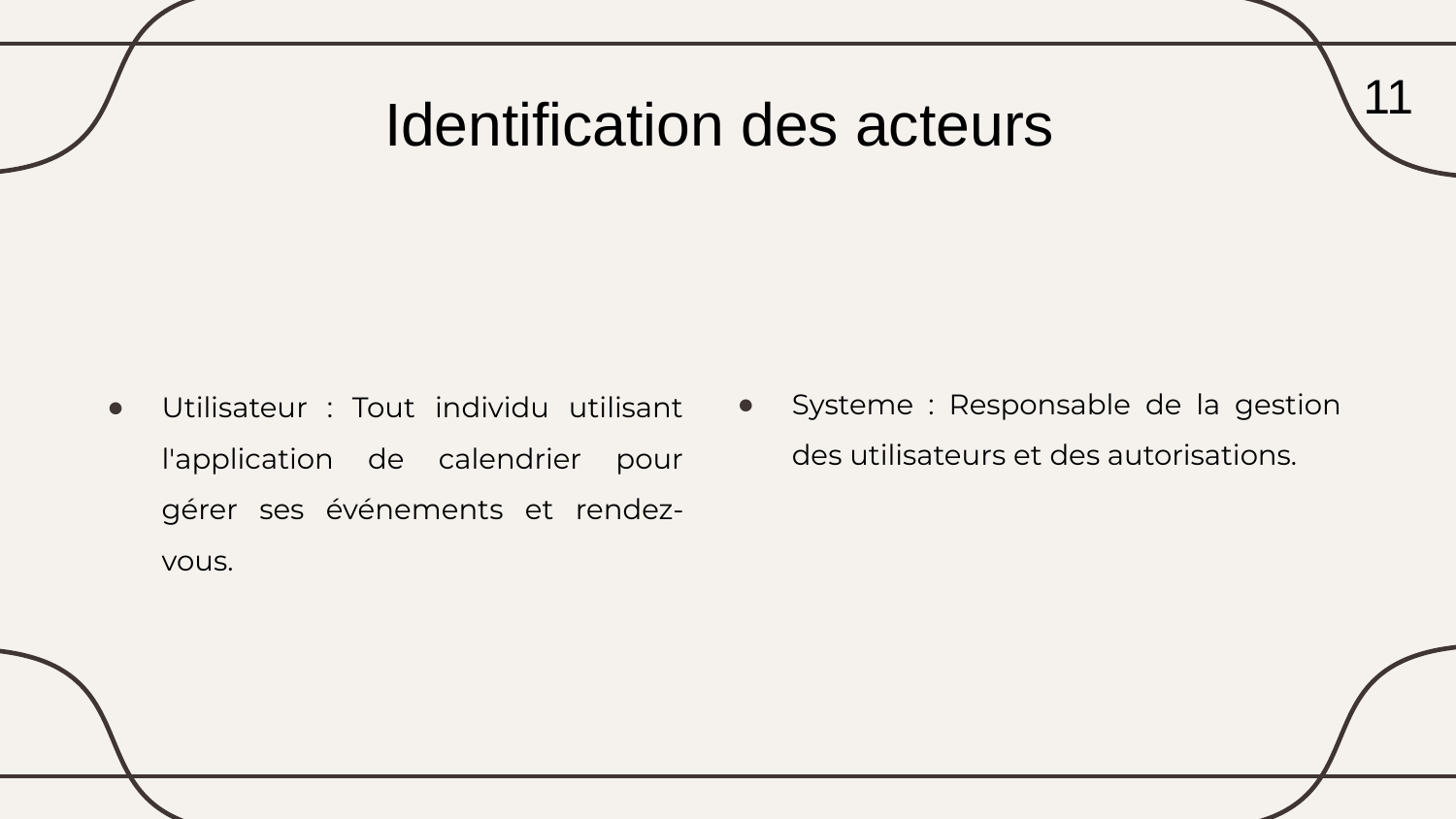

11
# Identification des acteurs

Systeme : Responsable de la gestion des utilisateurs et des autorisations.

Utilisateur : Tout individu utilisant l'application de calendrier pour gérer ses événements et rendez-vous.